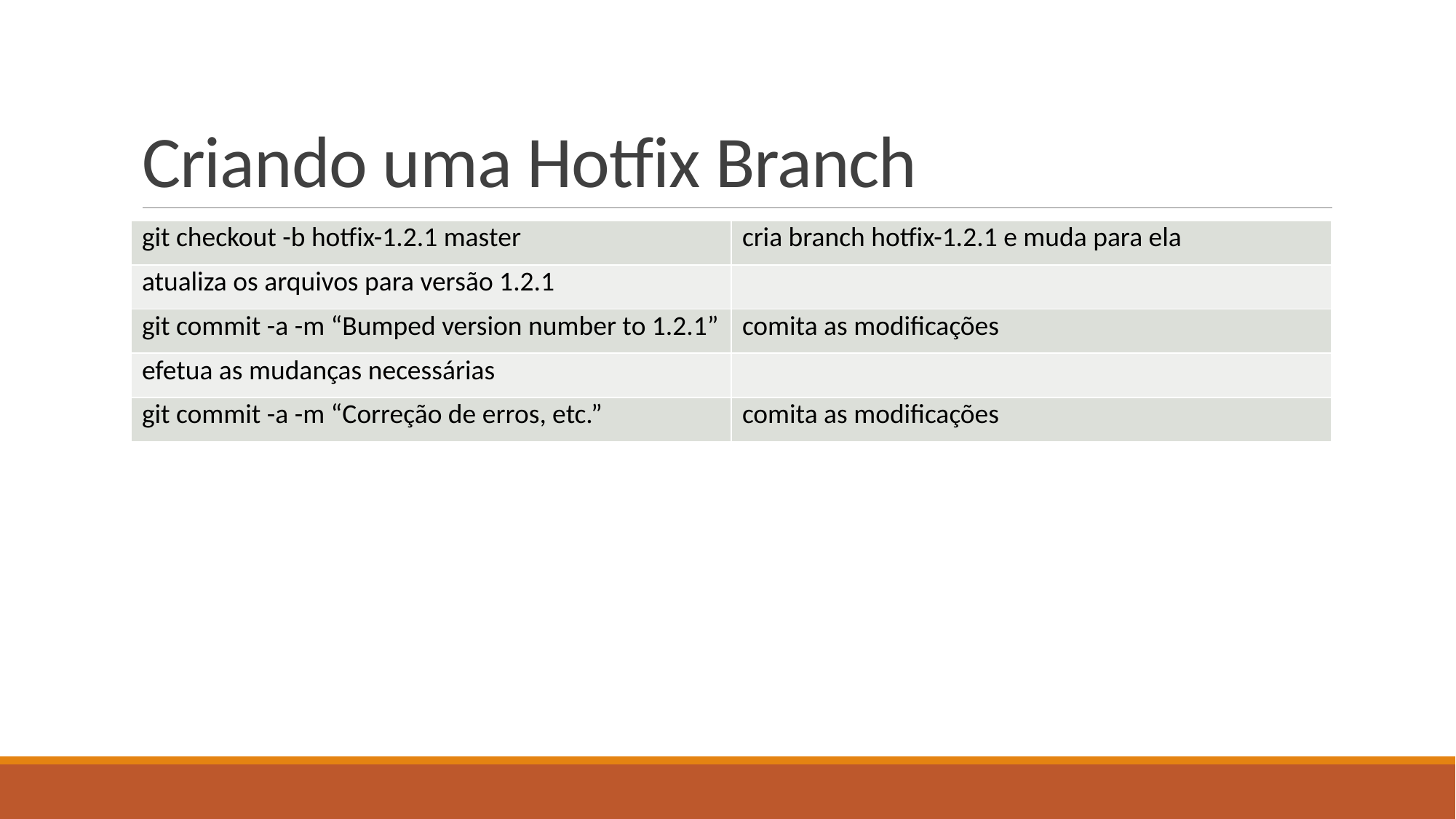

# Criando uma Hotfix Branch
| git checkout -b hotfix-1.2.1 master | cria branch hotfix-1.2.1 e muda para ela |
| --- | --- |
| atualiza os arquivos para versão 1.2.1 |  |
| git commit -a -m “Bumped version number to 1.2.1” | comita as modificações |
| efetua as mudanças necessárias |  |
| git commit -a -m “Correção de erros, etc.” | comita as modificações |